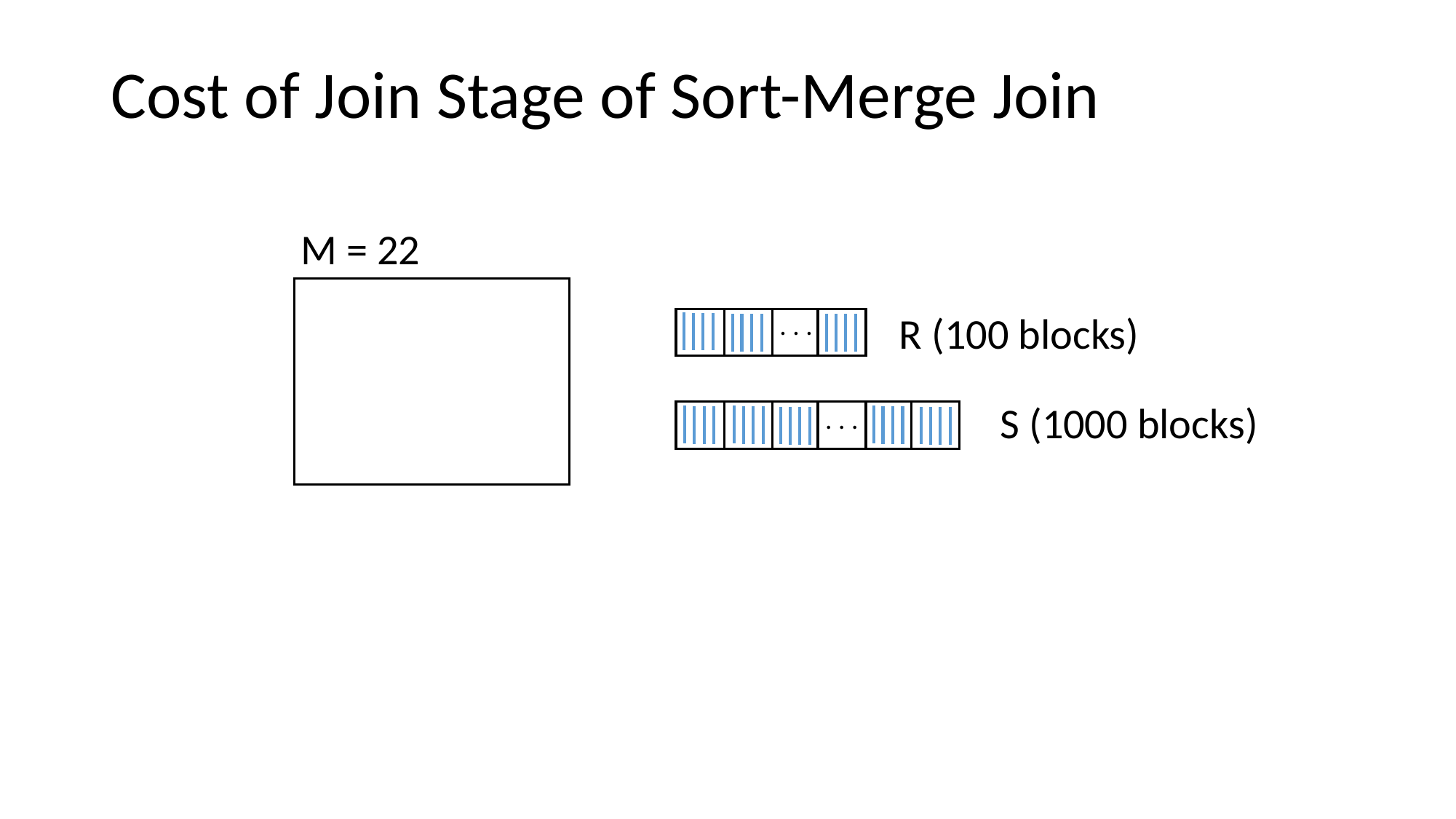

# Cost of Join Stage of Sort-Merge Join
M = 22

R (100 blocks)
. . .

S (1000 blocks)
. . .